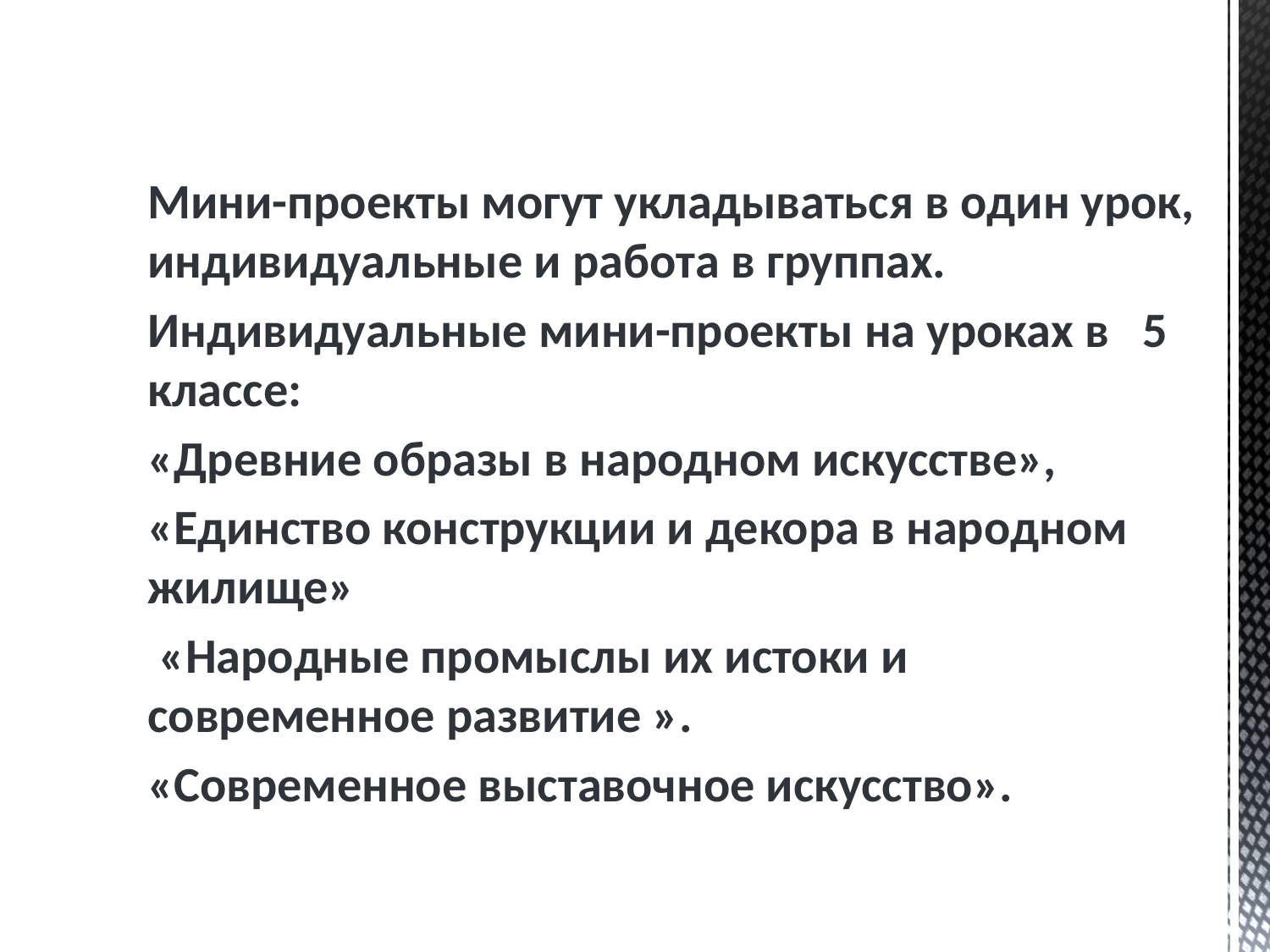

#
Мини-проекты могут укладываться в один урок, индивидуальные и работа в группах.
Индивидуальные мини-проекты на уроках в   5 классе:
«Древние образы в народном искусстве»,
«Единство конструкции и декора в народном жилище»
 «Народные промыслы их истоки и современное развитие ».
«Современное выставочное искусство».